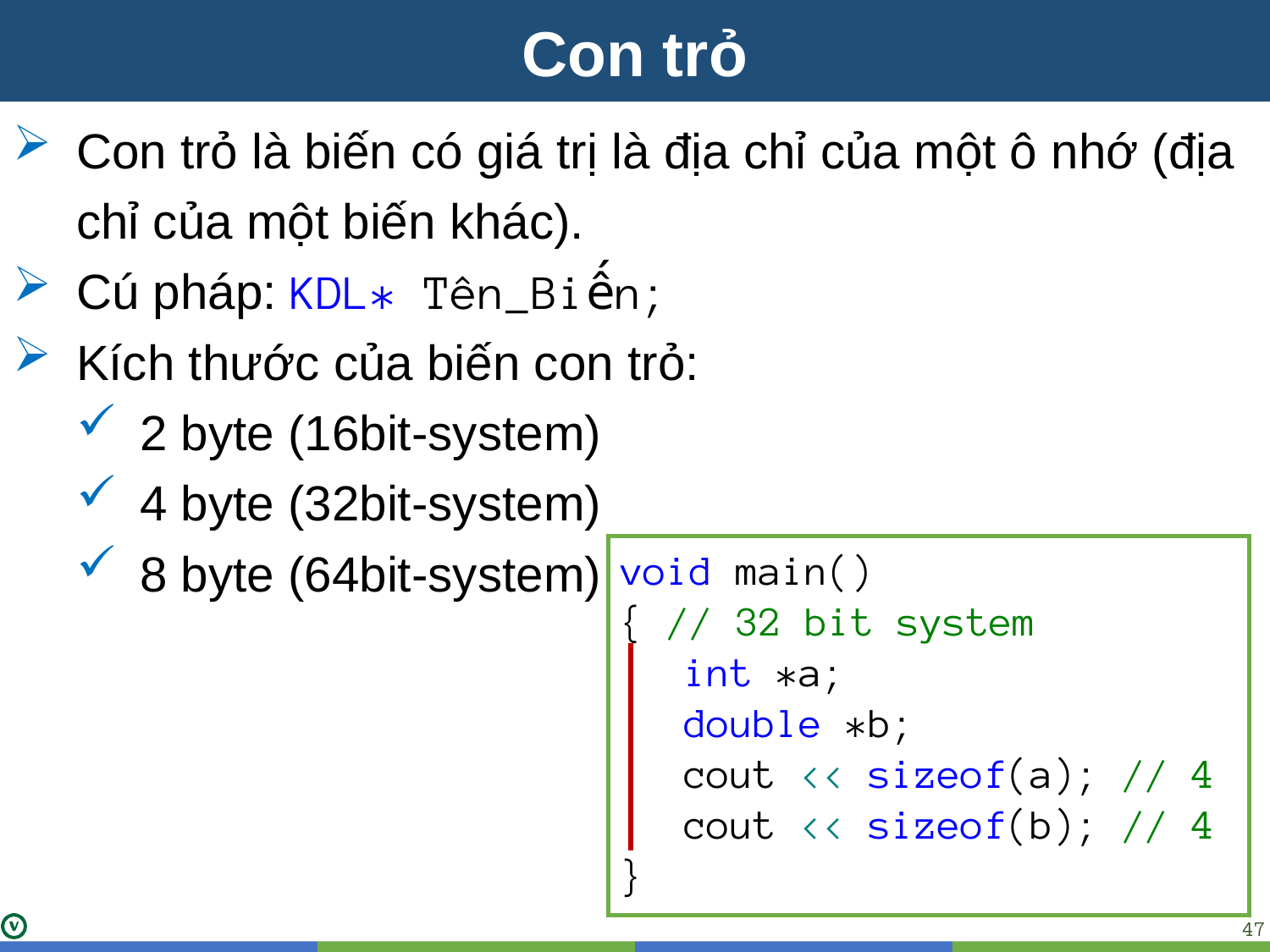

Con trỏ
Con trỏ là biến có giá trị là địa chỉ của một ô nhớ (địa chỉ của một biến khác).
Cú pháp: KDL* Tên_Biến;
Kích thước của biến con trỏ:
2 byte (16bit-system)
4 byte (32bit-system)
8 byte (64bit-system)

void main()
{ // 32 bit system
int *a;
double *b;
cout << sizeof(a); // 4
cout << sizeof(b); // 4
}